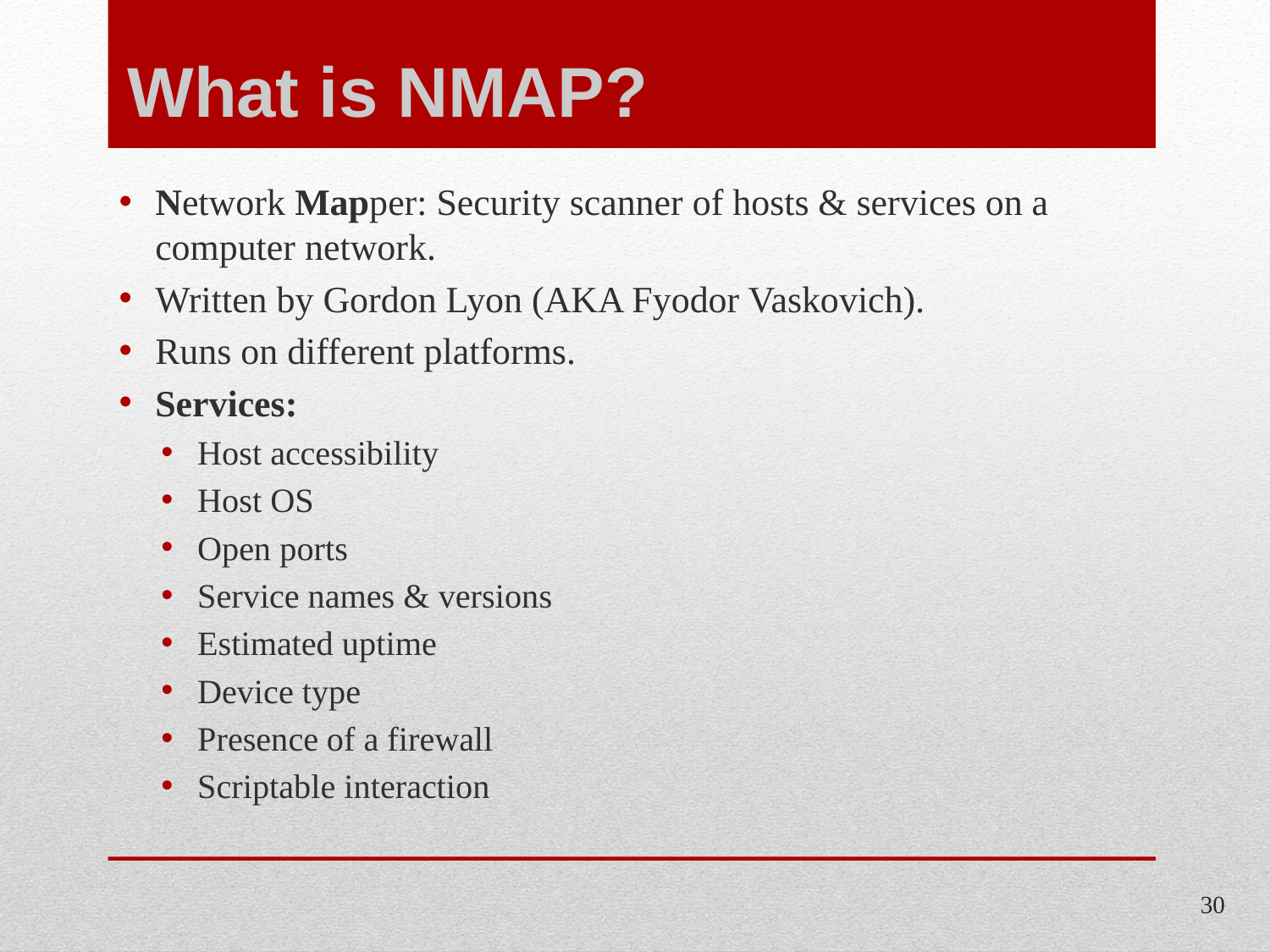

# What is NMAP?
Network Mapper: Security scanner of hosts & services on a computer network.
Written by Gordon Lyon (AKA Fyodor Vaskovich).
Runs on different platforms.
Services:
Host accessibility
Host OS
Open ports
Service names & versions
Estimated uptime
Device type
Presence of a firewall
Scriptable interaction
30